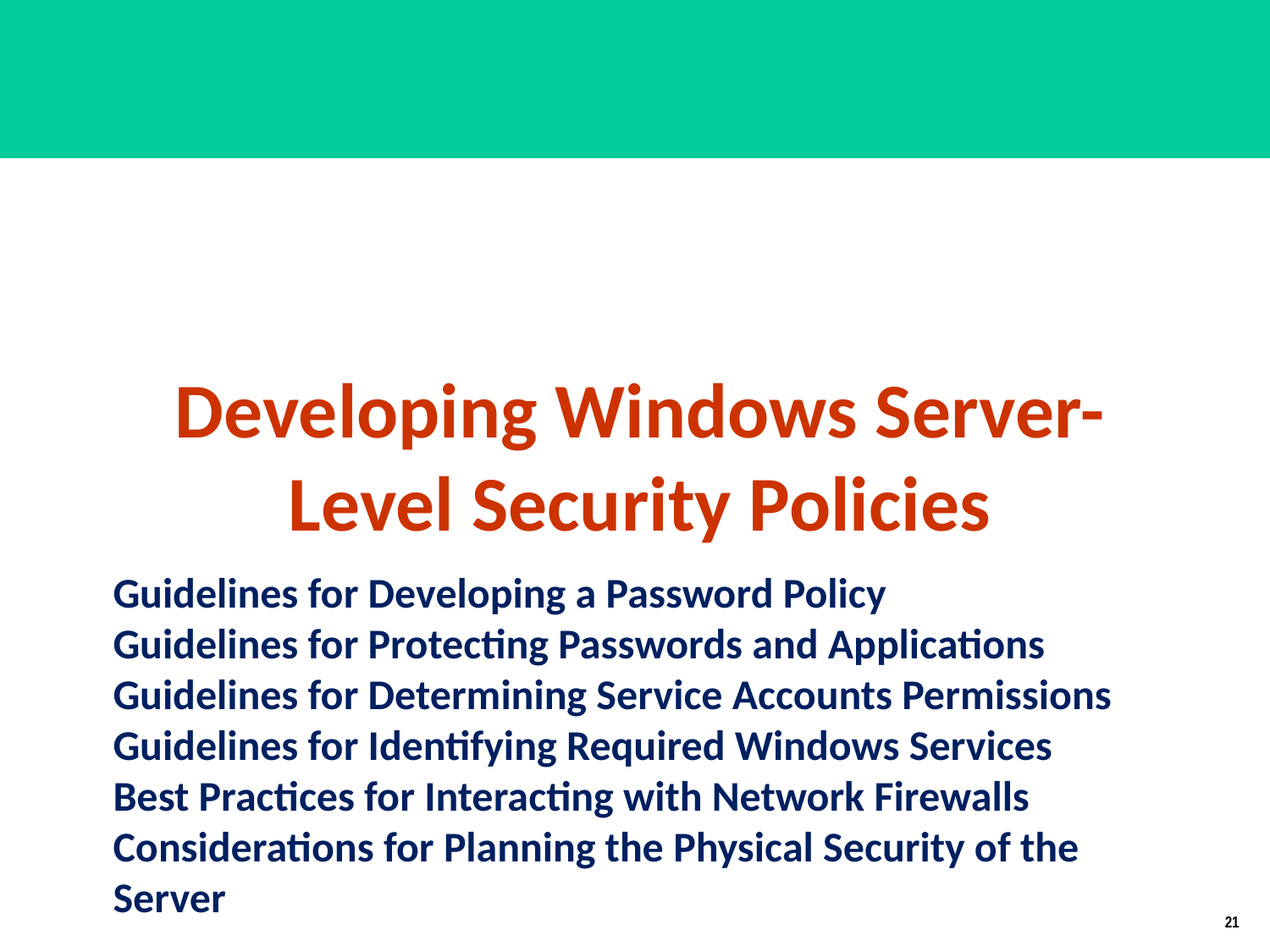

Developing Windows Server-Level Security Policies
# Guidelines for Developing a Password Policy Guidelines for Protecting Passwords and Applications Guidelines for Determining Service Accounts Permissions Guidelines for Identifying Required Windows Services Best Practices for Interacting with Network Firewalls Considerations for Planning the Physical Security of the Server